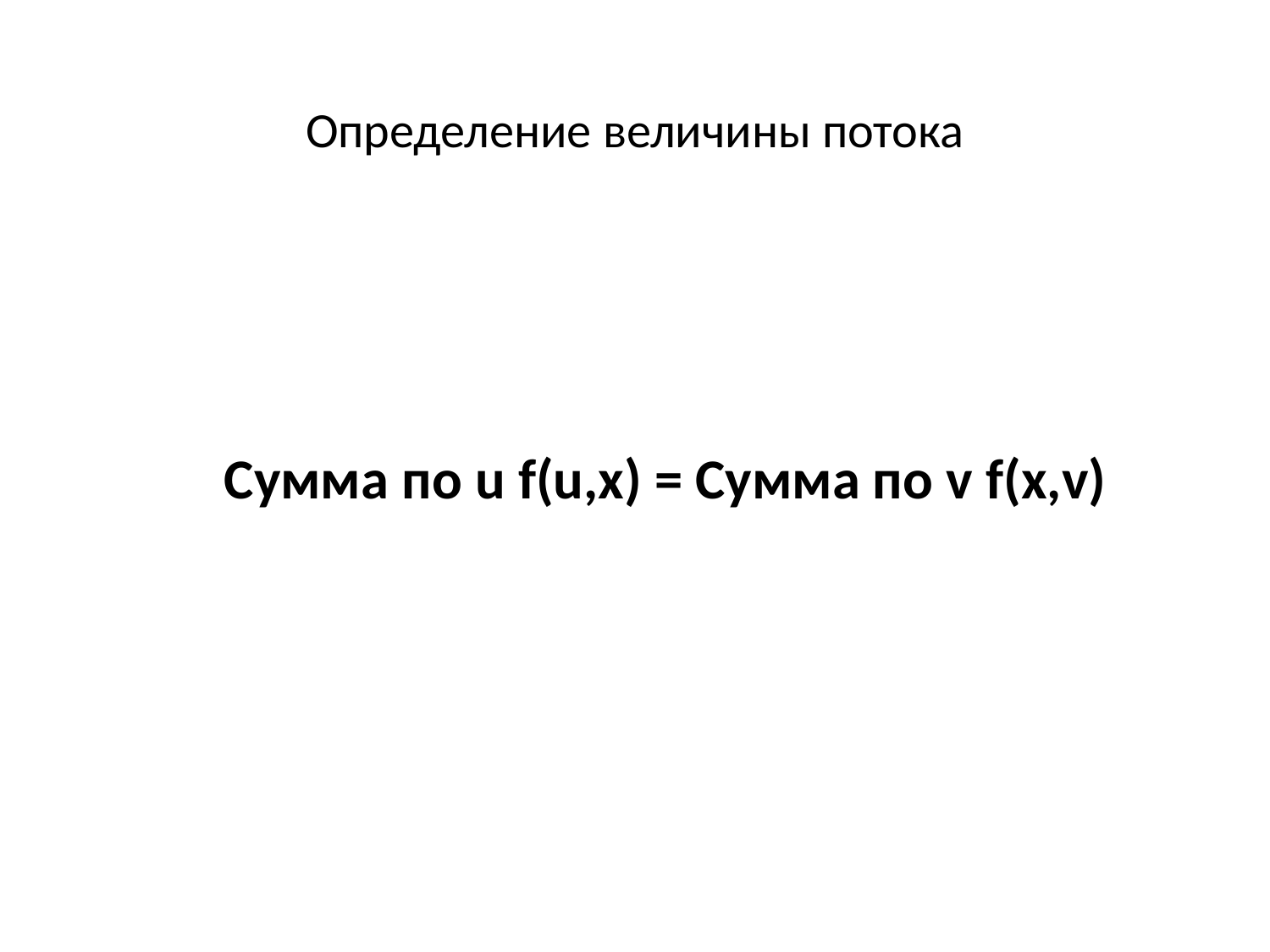

Определение величины потока
Сумма по u f(u,x) = Сумма по v f(x,v)